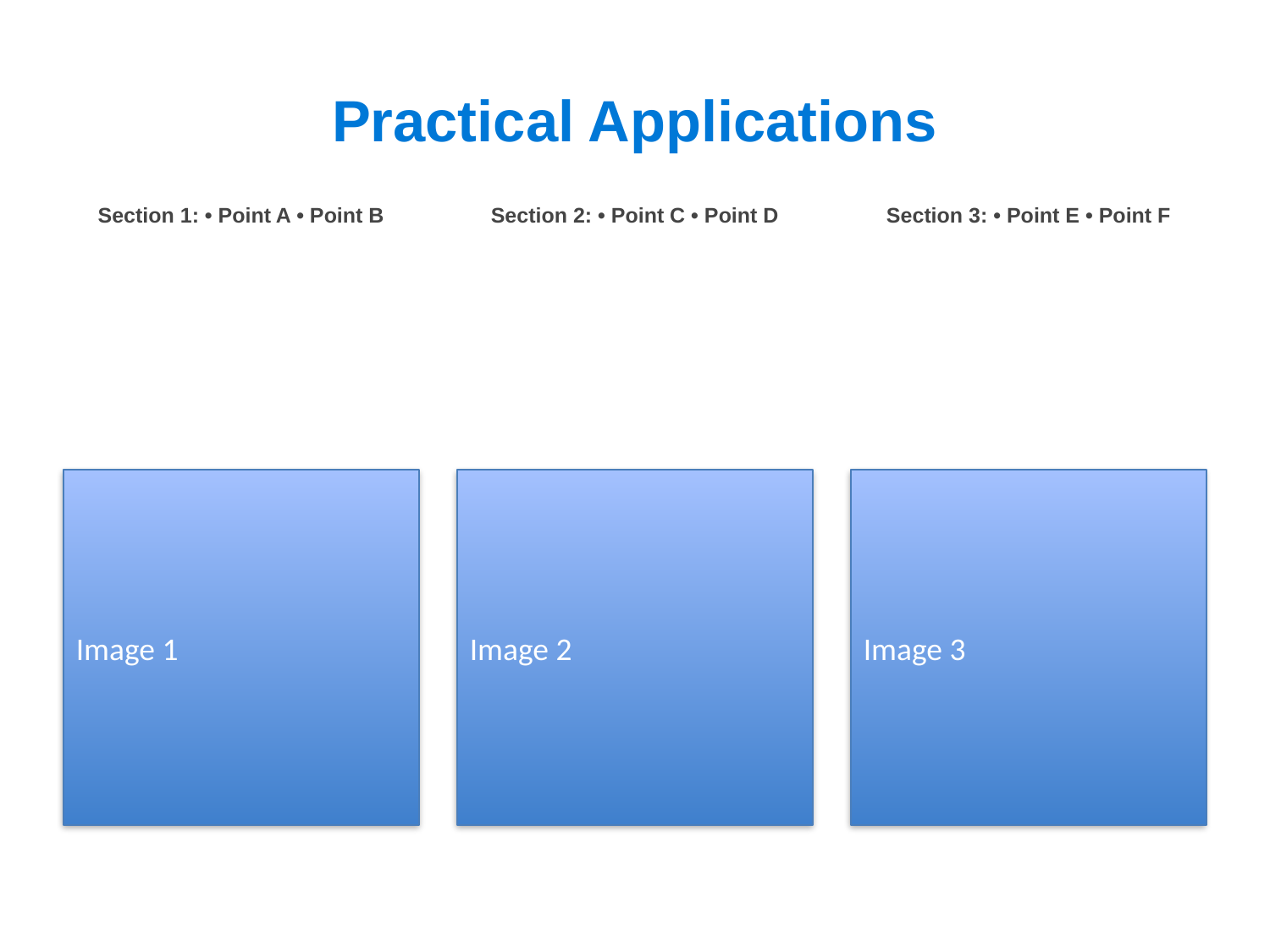

#
Practical Applications
Section 1: • Point A • Point B
Section 2: • Point C • Point D
Section 3: • Point E • Point F

Image 1
Image 2
Image 3